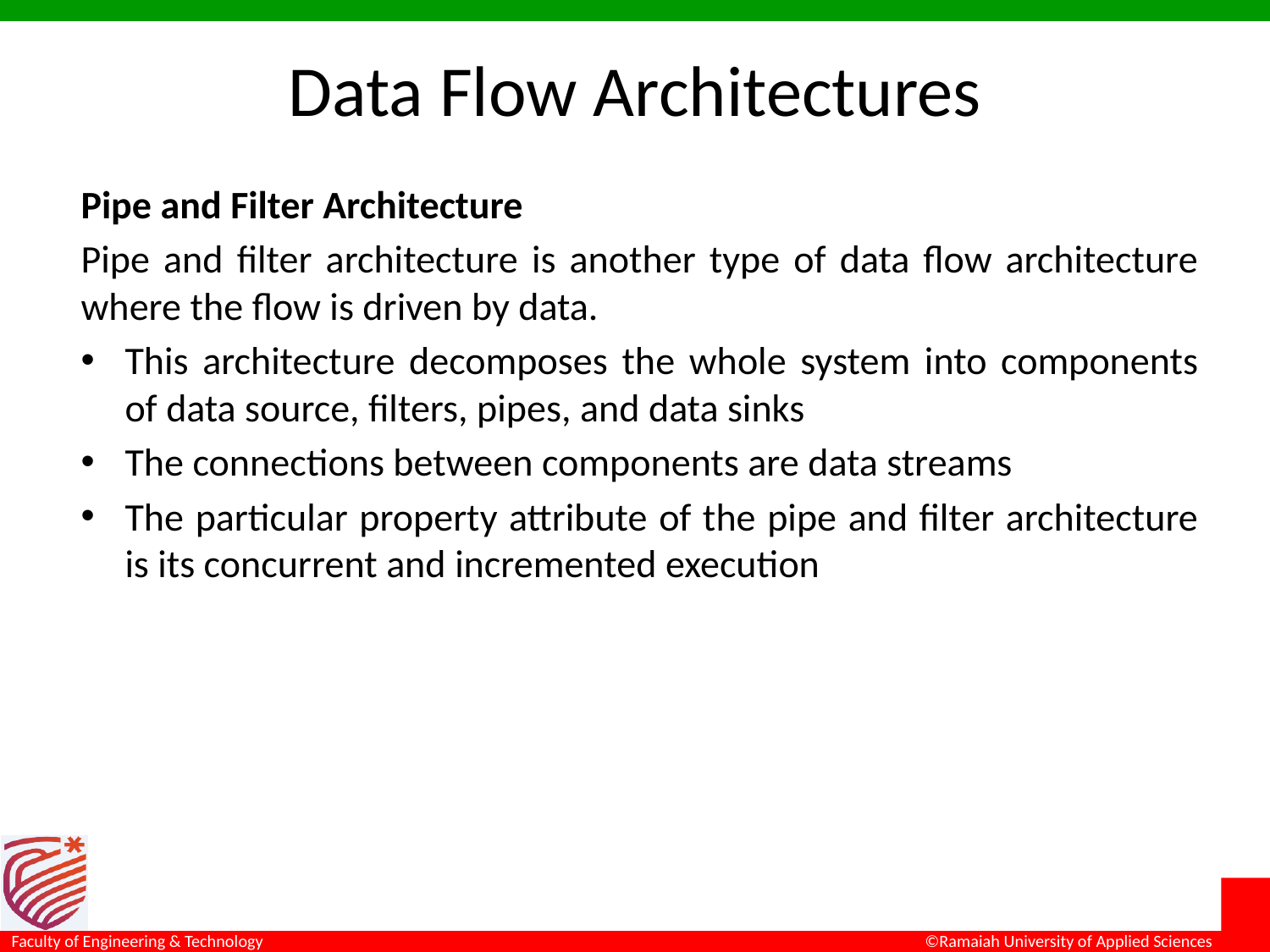

# Data Flow Architectures
Pipe and Filter Architecture
Pipe and filter architecture is another type of data flow architecture where the flow is driven by data.
This architecture decomposes the whole system into components of data source, filters, pipes, and data sinks
The connections between components are data streams
The particular property attribute of the pipe and filter architecture is its concurrent and incremented execution